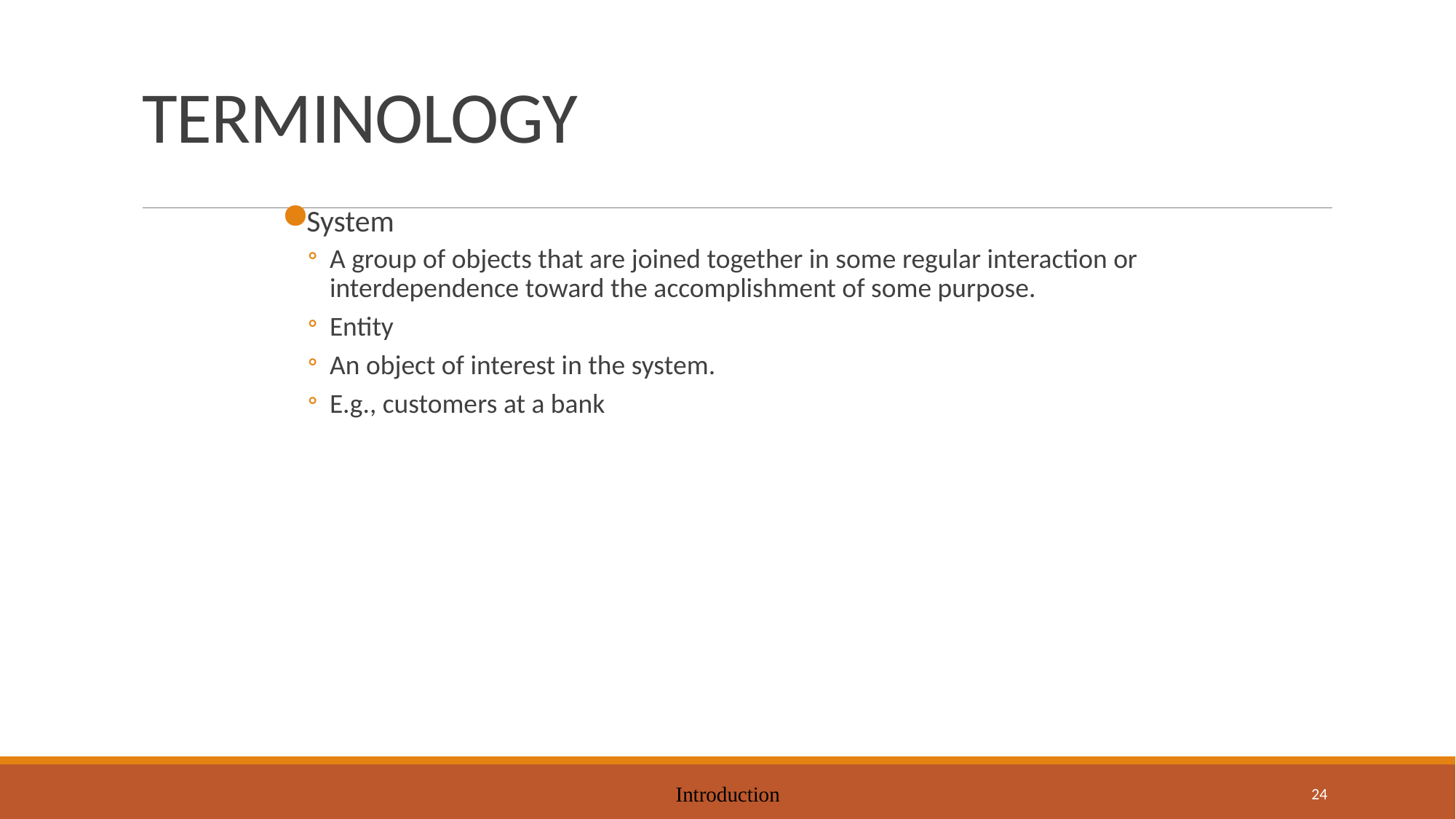

# TERMINOLOGY
System
A group of objects that are joined together in some regular interaction or interdependence toward the accomplishment of some purpose.
Entity
An object of interest in the system.
E.g., customers at a bank
Introduction
24